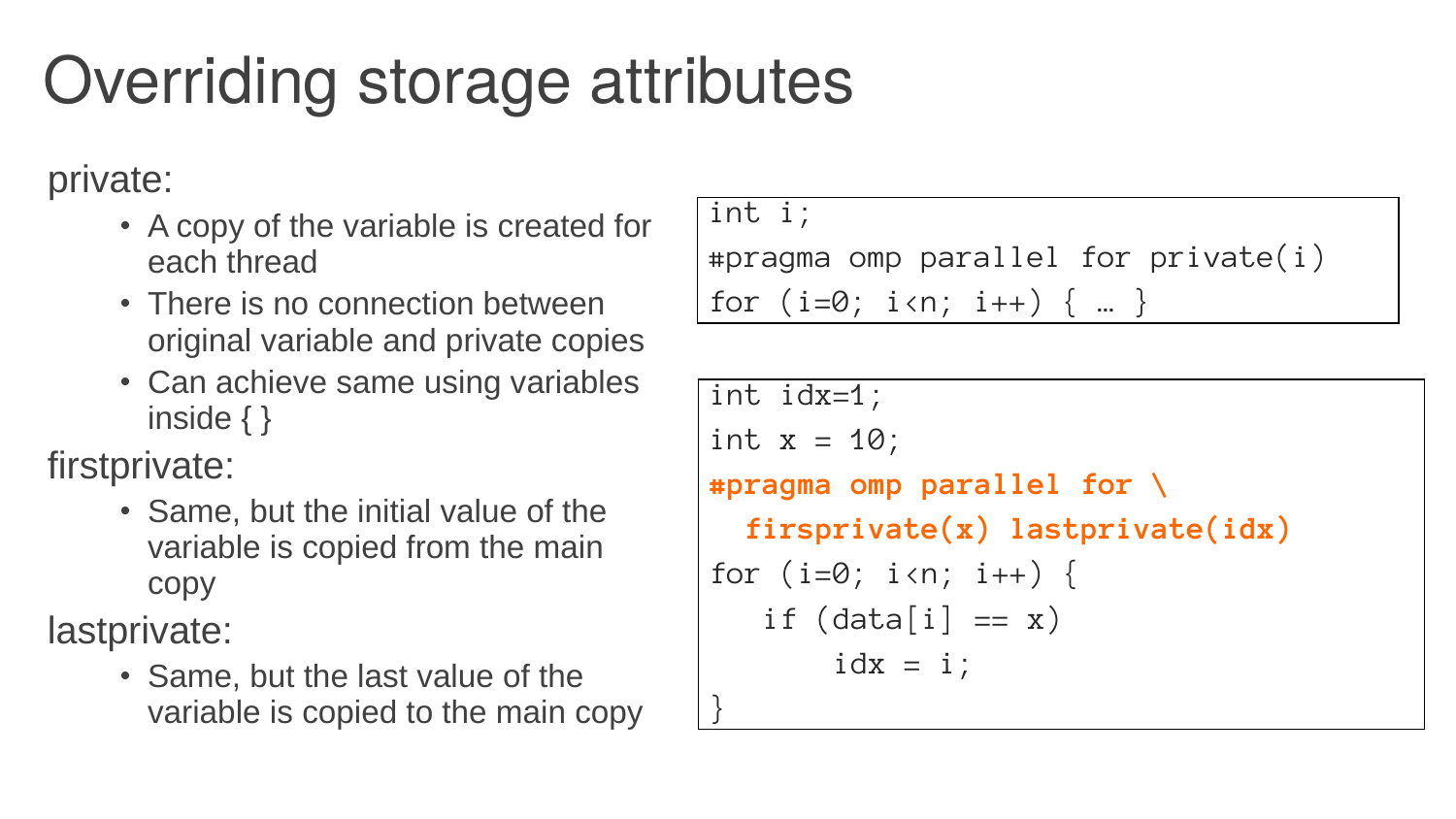

# Overriding storage attributes
private:
A copy of the variable is created for each thread
There is no connection between original variable and private copies
Can achieve same using variables inside { }
firstprivate:
Same, but the initial value of the variable is copied from the main copy
lastprivate:
Same, but the last value of the variable is copied to the main copy
int i;
#pragma omp parallel for private(i)
for (i=0; i<n; i++) { … }
int idx=1;
int x = 10;
#pragma omp parallel for \
  firsprivate(x) lastprivate(idx)
for (i=0; i<n; i++) {
   if (data[i] == x)
       idx = i;
}